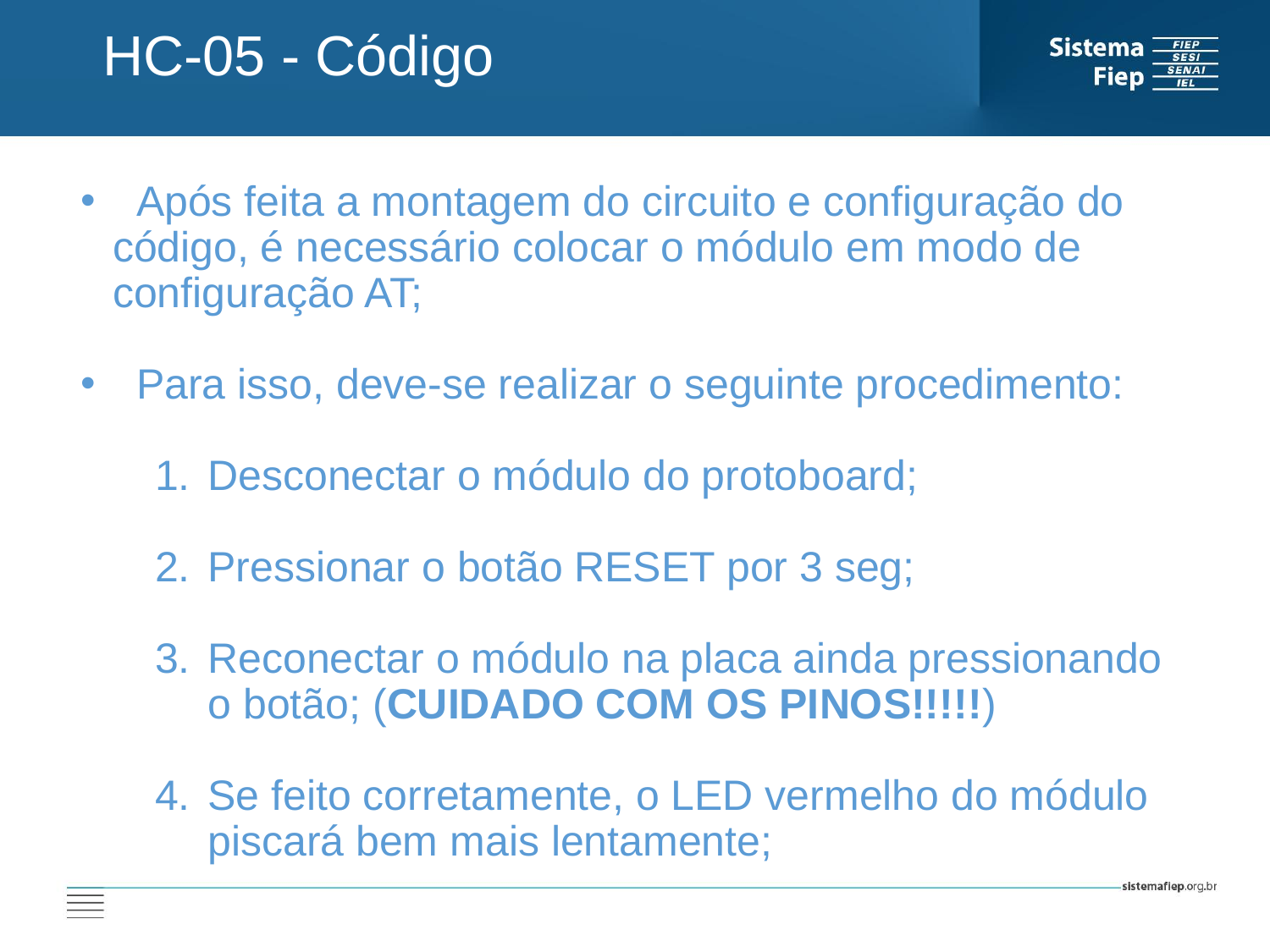

HC-05 - Código

  Após feita a montagem do circuito e configuração do código, é necessário colocar o módulo em modo de configuração AT;

  Para isso, deve-se realizar o seguinte procedimento:

Desconectar o módulo do protoboard;

Pressionar o botão RESET por 3 seg;

Reconectar o módulo na placa ainda pressionando o botão; (CUIDADO COM OS PINOS!!!!!)

Se feito corretamente, o LED vermelho do módulo piscará bem mais lentamente;

AT